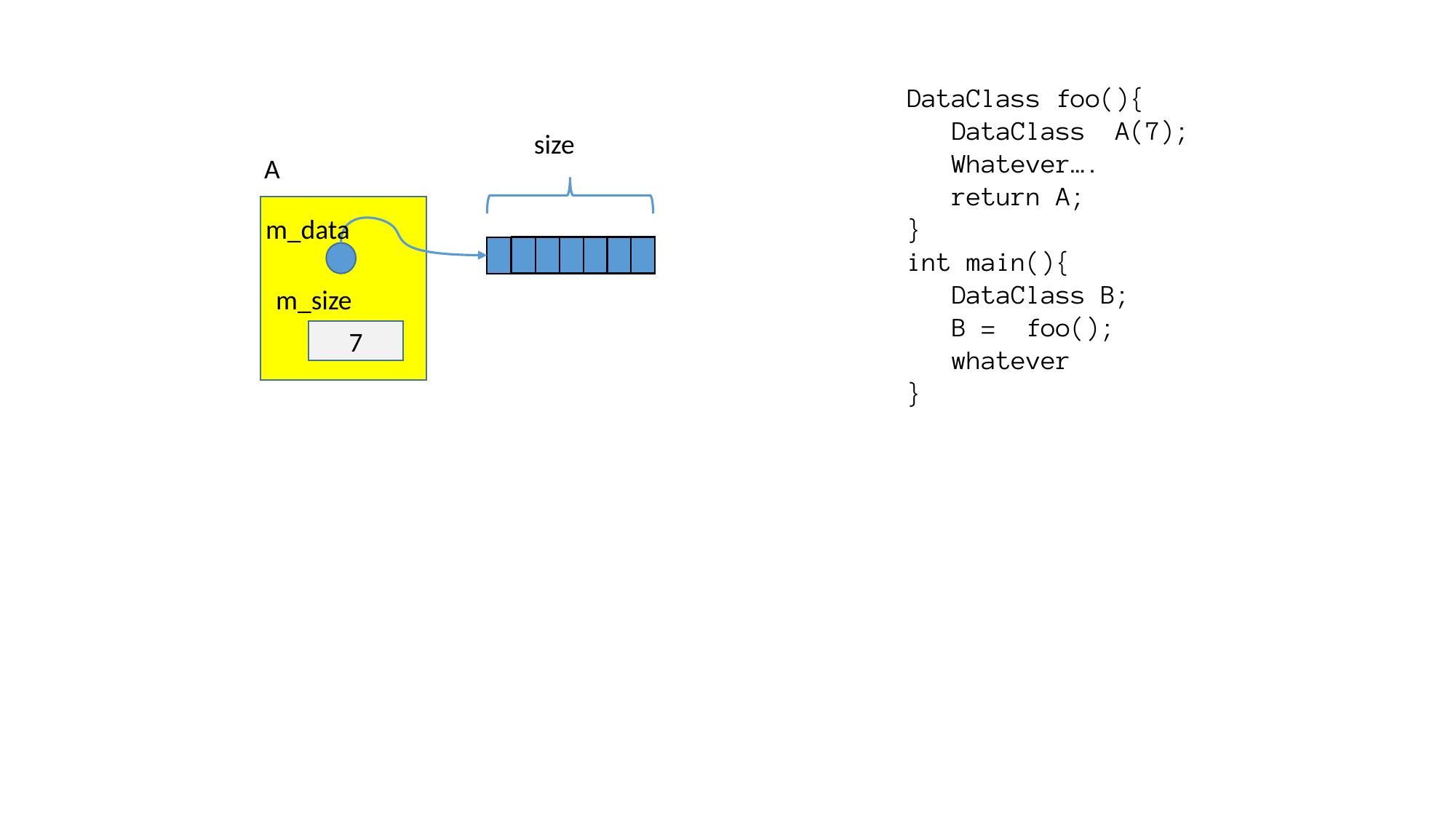

DataClass foo(){
   DataClass  A(7);
   Whatever….
   return A;
}
int main(){
   DataClass B;
   B =  foo();
   whatever
}

size
A

m_data

m_size
7